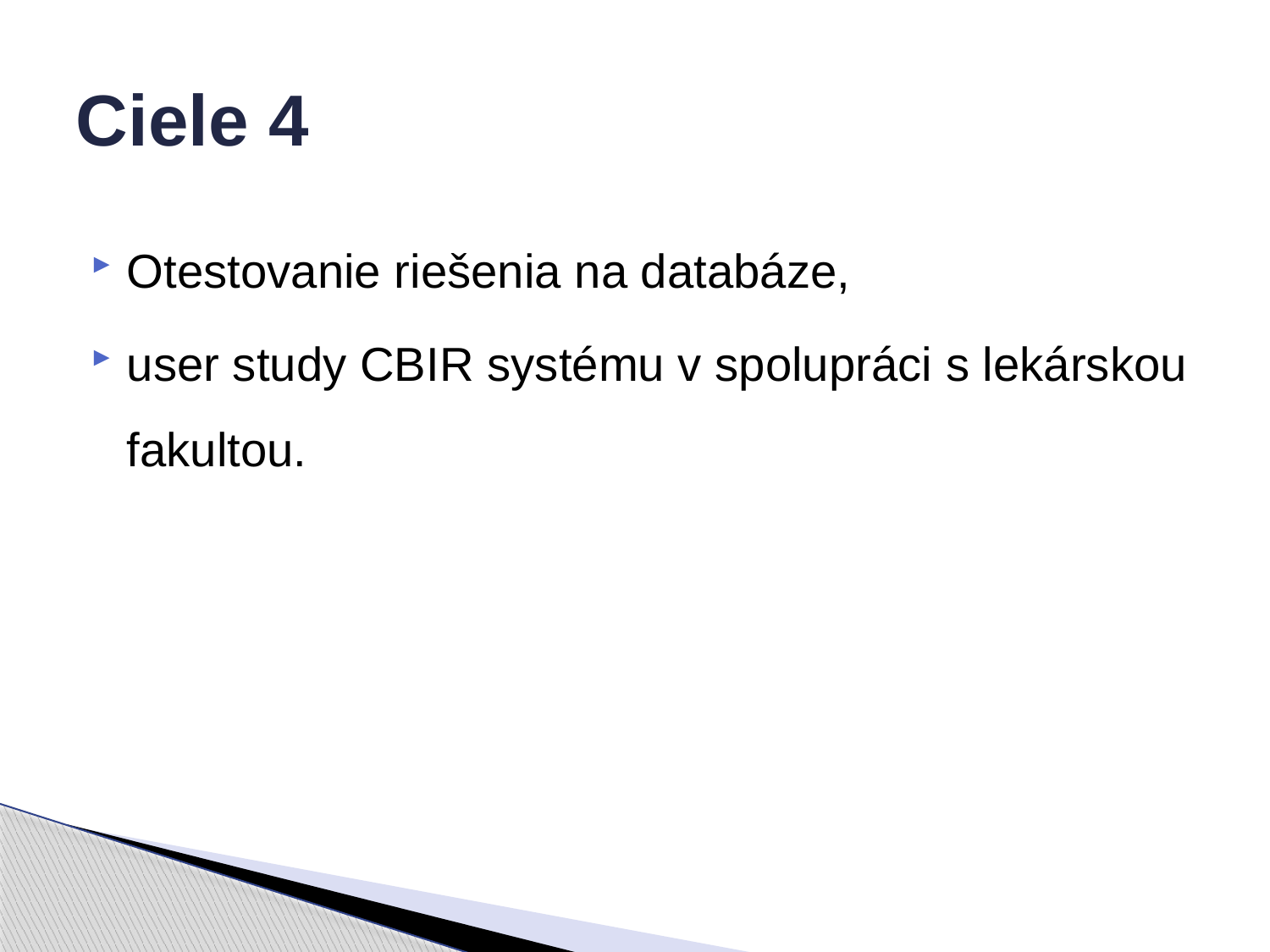

# Ciele 4
Otestovanie riešenia na databáze,
user study CBIR systému v spolupráci s lekárskou fakultou.